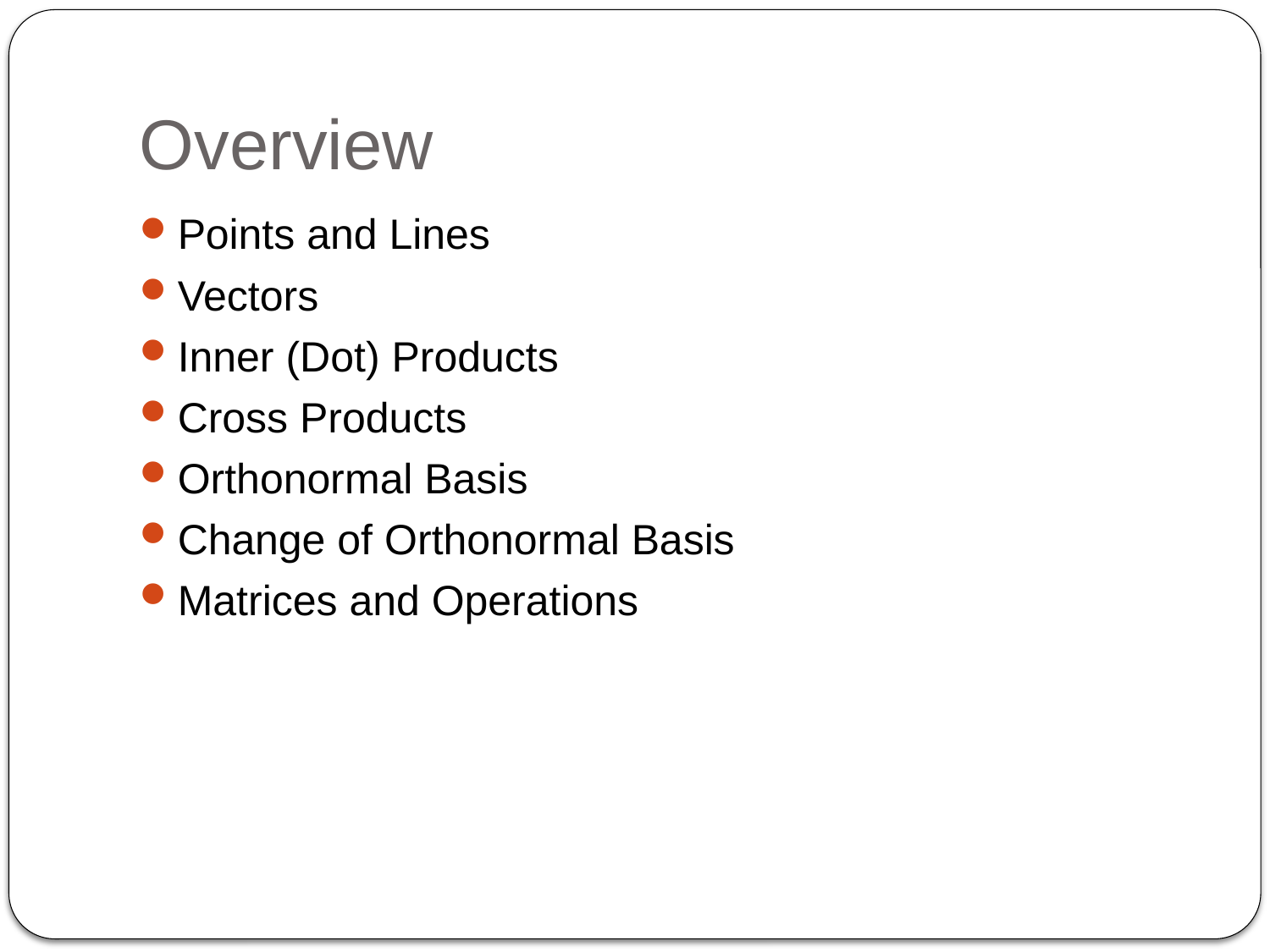

# Overview
Points and Lines
Vectors
Inner (Dot) Products
Cross Products
Orthonormal Basis
Change of Orthonormal Basis
Matrices and Operations